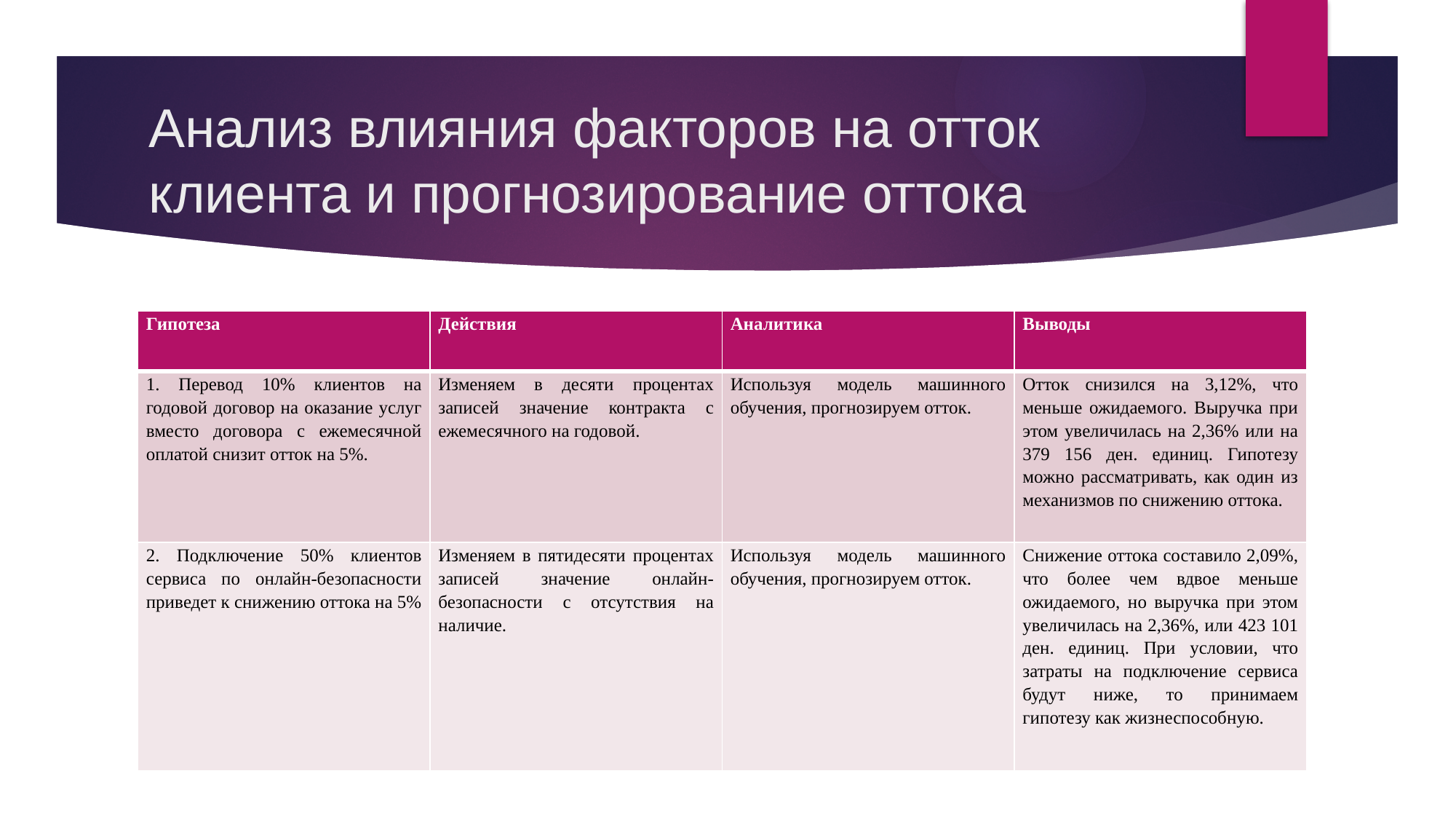

# Анализ влияния факторов на отток клиента и прогнозирование оттока
| Гипотеза | Действия | Аналитика | Выводы |
| --- | --- | --- | --- |
| 1. Перевод 10% клиентов на годовой договор на оказание услуг вместо договора с ежемесячной оплатой снизит отток на 5%. | Изменяем в десяти процентах записей значение контракта с ежемесячного на годовой. | Используя модель машинного обучения, прогнозируем отток. | Отток снизился на 3,12%, что меньше ожидаемого. Выручка при этом увеличилась на 2,36% или на 379 156 ден. единиц. Гипотезу можно рассматривать, как один из механизмов по снижению оттока. |
| 2. Подключение 50% клиентов сервиса по онлайн-безопасности приведет к снижению оттока на 5% | Изменяем в пятидесяти процентах записей значение онлайн-безопасности с отсутствия на наличие. | Используя модель машинного обучения, прогнозируем отток. | Снижение оттока составило 2,09%, что более чем вдвое меньше ожидаемого, но выручка при этом увеличилась на 2,36%, или 423 101 ден. единиц. При условии, что затраты на подключение сервиса будут ниже, то принимаем гипотезу как жизнеспособную. |